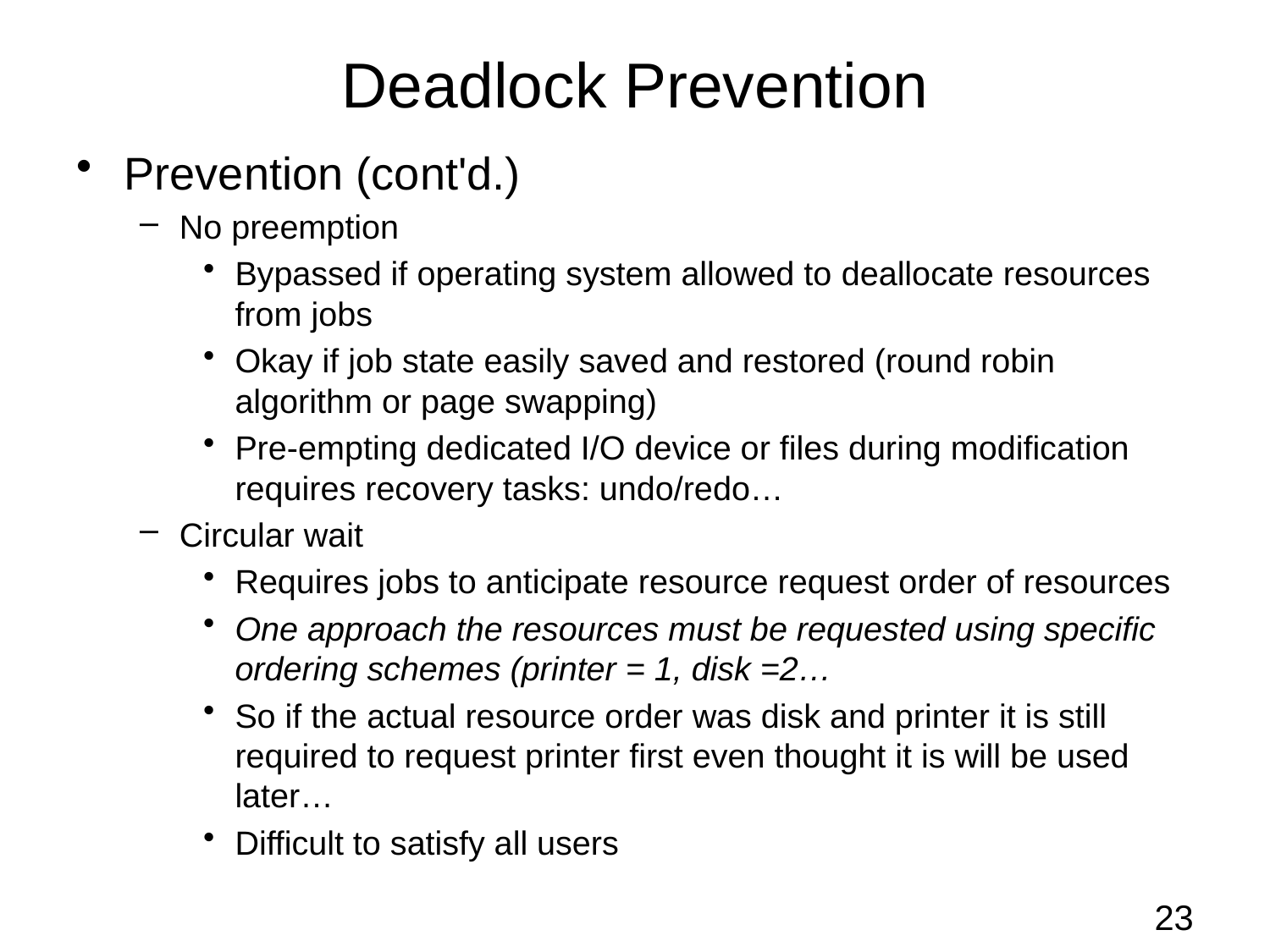

# Deadlock Prevention
Prevention (cont'd.)
No preemption
Bypassed if operating system allowed to deallocate resources from jobs
Okay if job state easily saved and restored (round robin algorithm or page swapping)
Pre-empting dedicated I/O device or files during modification requires recovery tasks: undo/redo…
Circular wait
Requires jobs to anticipate resource request order of resources
One approach the resources must be requested using specific ordering schemes (printer = 1, disk =2…
So if the actual resource order was disk and printer it is still required to request printer first even thought it is will be used later…
Difficult to satisfy all users
23